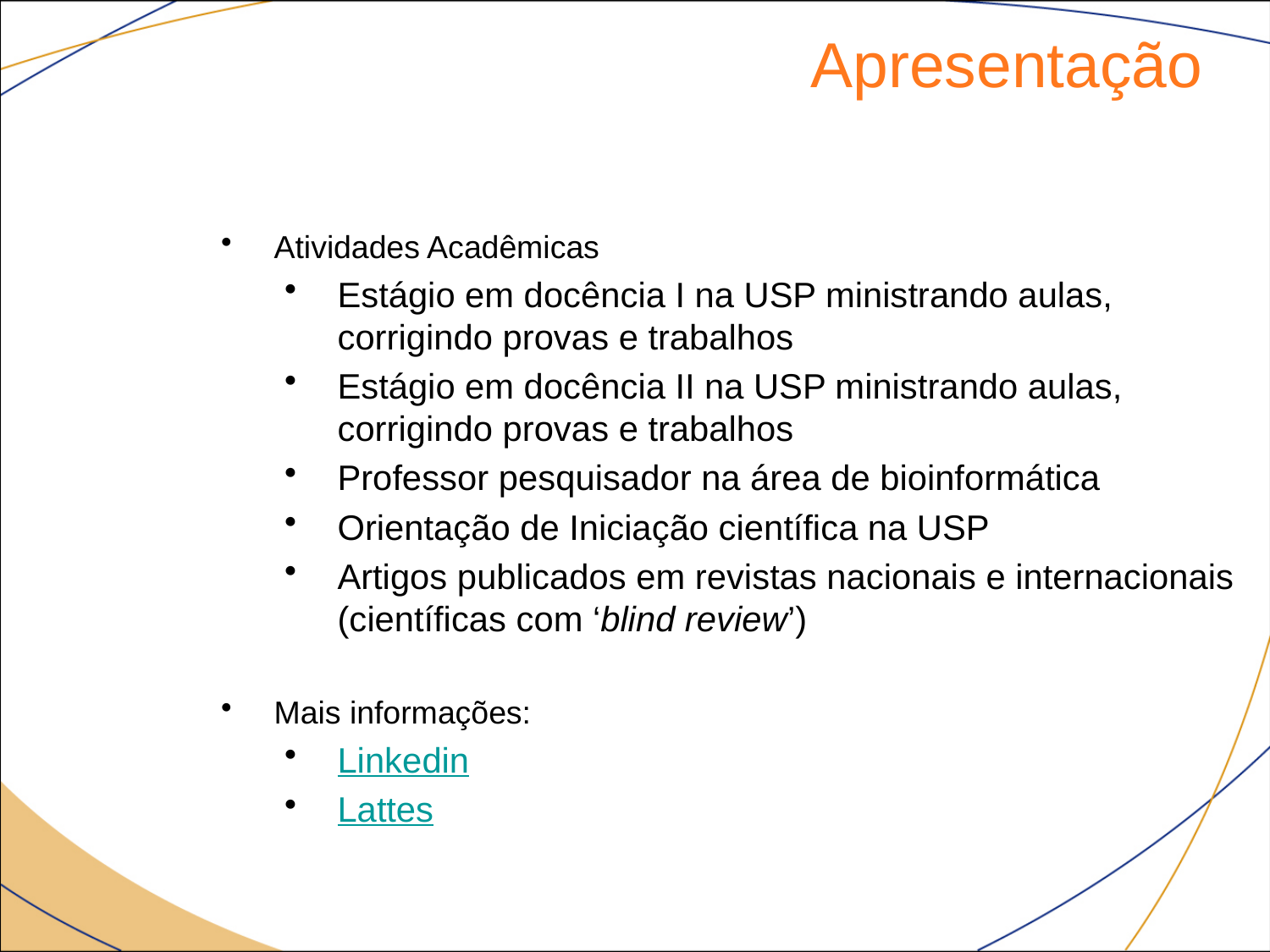

Apresentação

Atividades Acadêmicas
Estágio em docência I na USP ministrando aulas, corrigindo provas e trabalhos
Estágio em docência II na USP ministrando aulas, corrigindo provas e trabalhos
Professor pesquisador na área de bioinformática
Orientação de Iniciação científica na USP
Artigos publicados em revistas nacionais e internacionais (científicas com ‘blind review’)

Mais informações:
Linkedin
Lattes